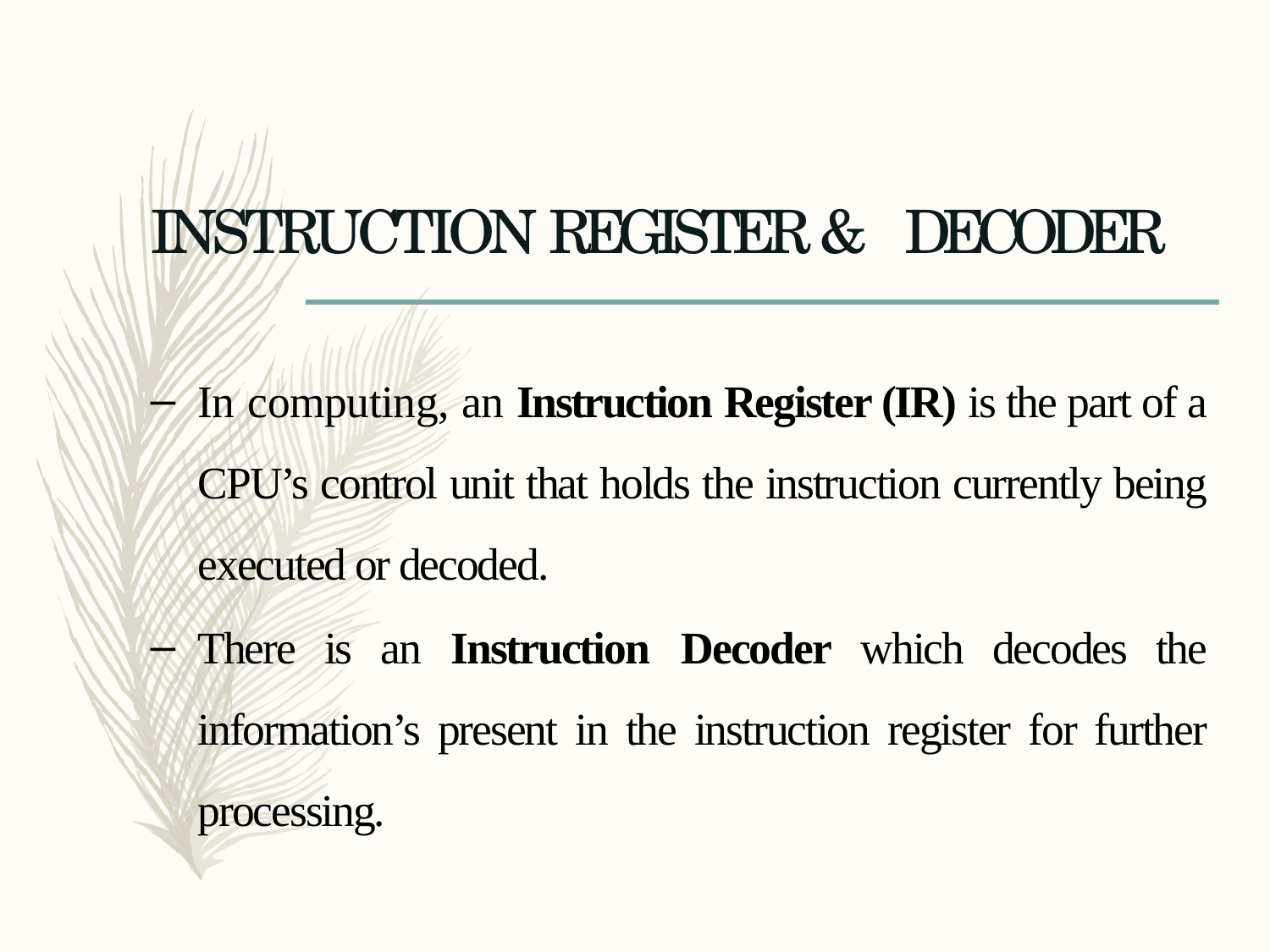

# INSTRUCTION REGISTER &  DECODER
In computing, an Instruction Register (IR) is the part of a CPU’s control unit that holds the instruction currently being executed or decoded.
There is an Instruction Decoder which decodes the information’s present in the instruction register for further processing.